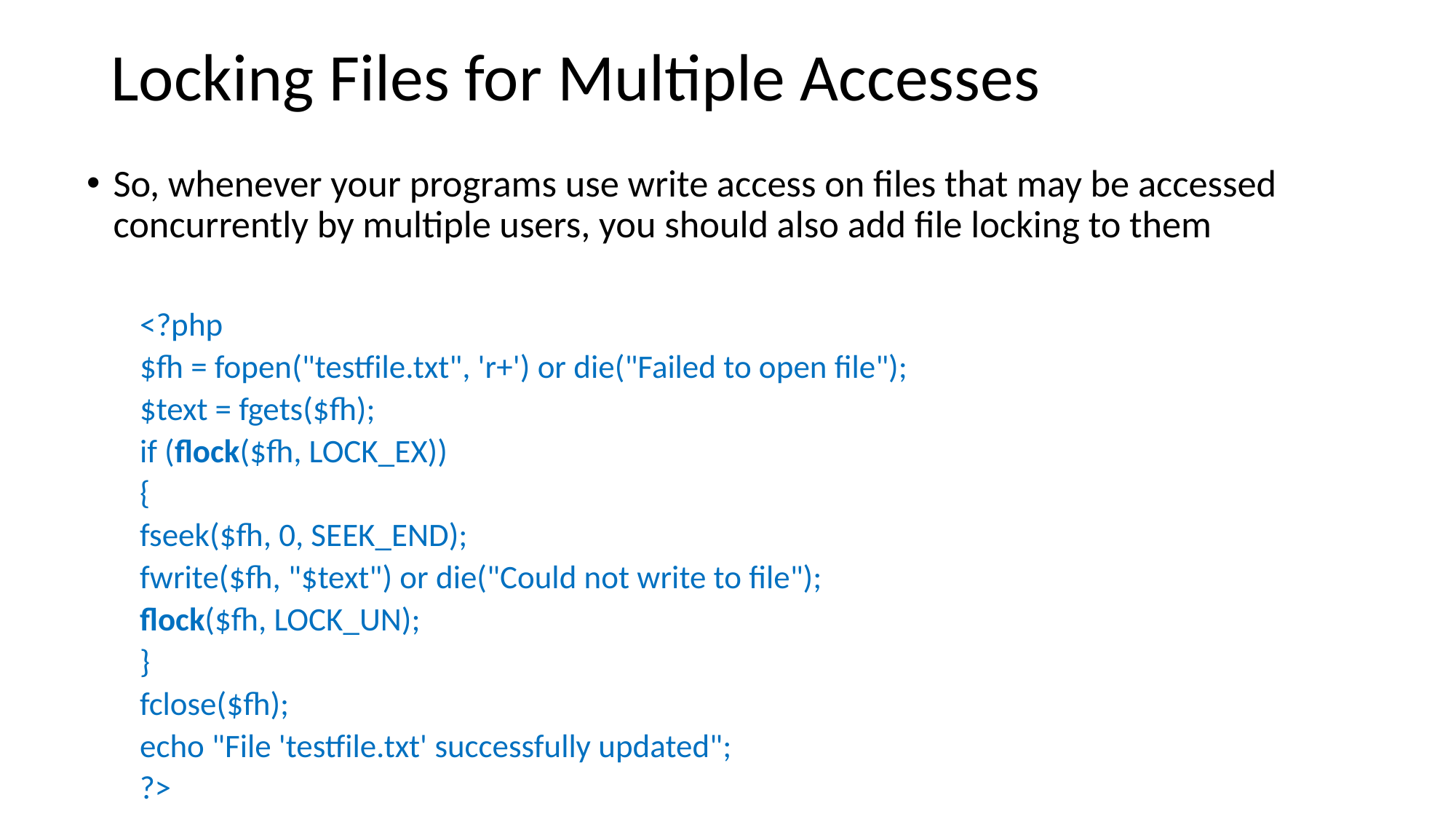

# Locking Files for Multiple Accesses
So, whenever your programs use write access on files that may be accessed concurrently by multiple users, you should also add file locking to them

<?php
	$fh = fopen("testfile.txt", 'r+') or die("Failed to open file");
	$text = fgets($fh);
	if (flock($fh, LOCK_EX))
	{
		fseek($fh, 0, SEEK_END);
		fwrite($fh, "$text") or die("Could not write to file");
		flock($fh, LOCK_UN);
	}
	fclose($fh);
	echo "File 'testfile.txt' successfully updated";
?>